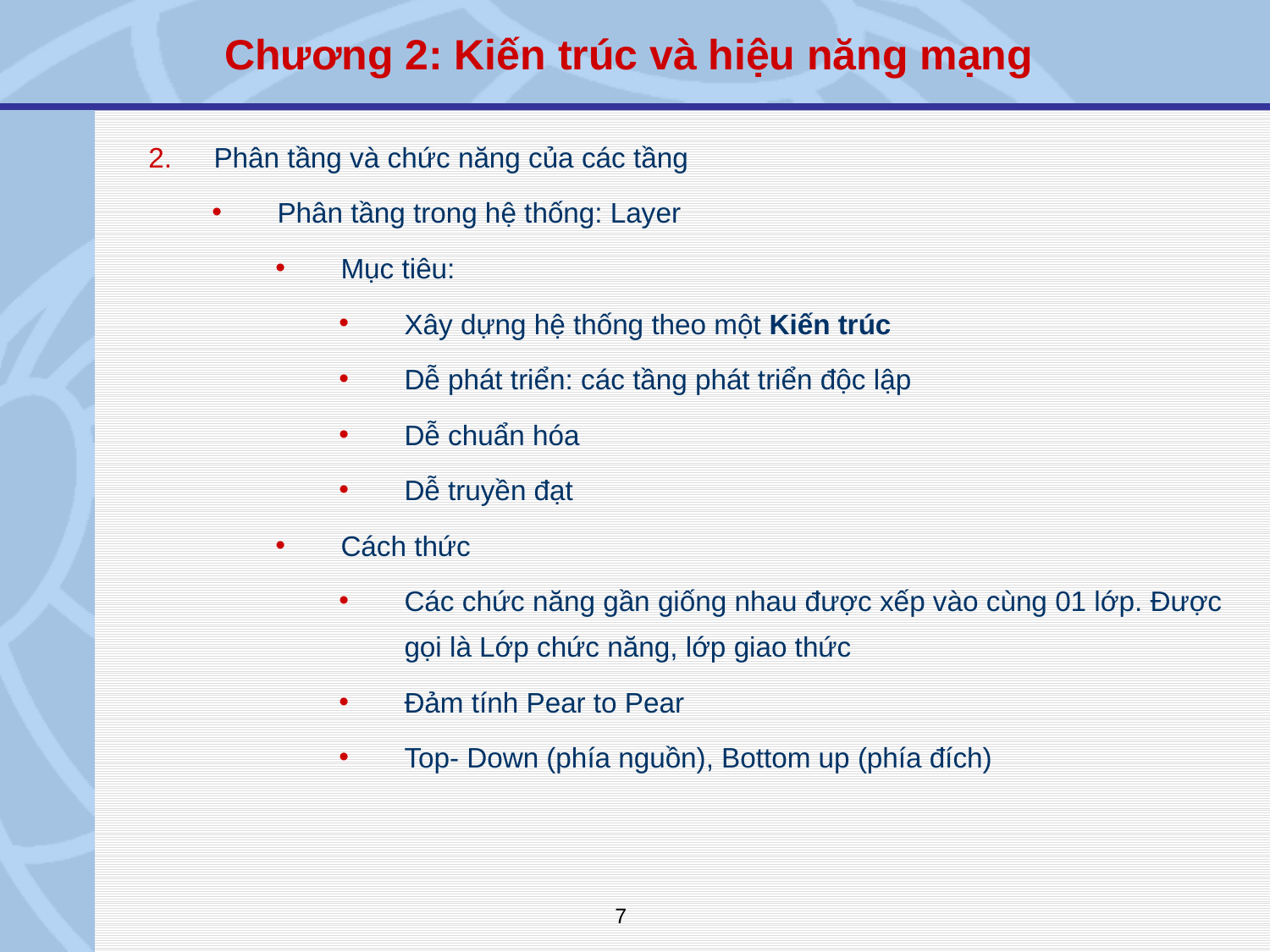

Chương 2: Kiến trúc và hiệu năng mạng
Phân tầng và chức năng của các tầng
Phân tầng trong hệ thống: Layer
Mục tiêu:
Xây dựng hệ thống theo một Kiến trúc
Dễ phát triển: các tầng phát triển độc lập
Dễ chuẩn hóa
Dễ truyền đạt
Cách thức
Các chức năng gần giống nhau được xếp vào cùng 01 lớp. Được gọi là Lớp chức năng, lớp giao thức
Đảm tính Pear to Pear
Top- Down (phía nguồn), Bottom up (phía đích)